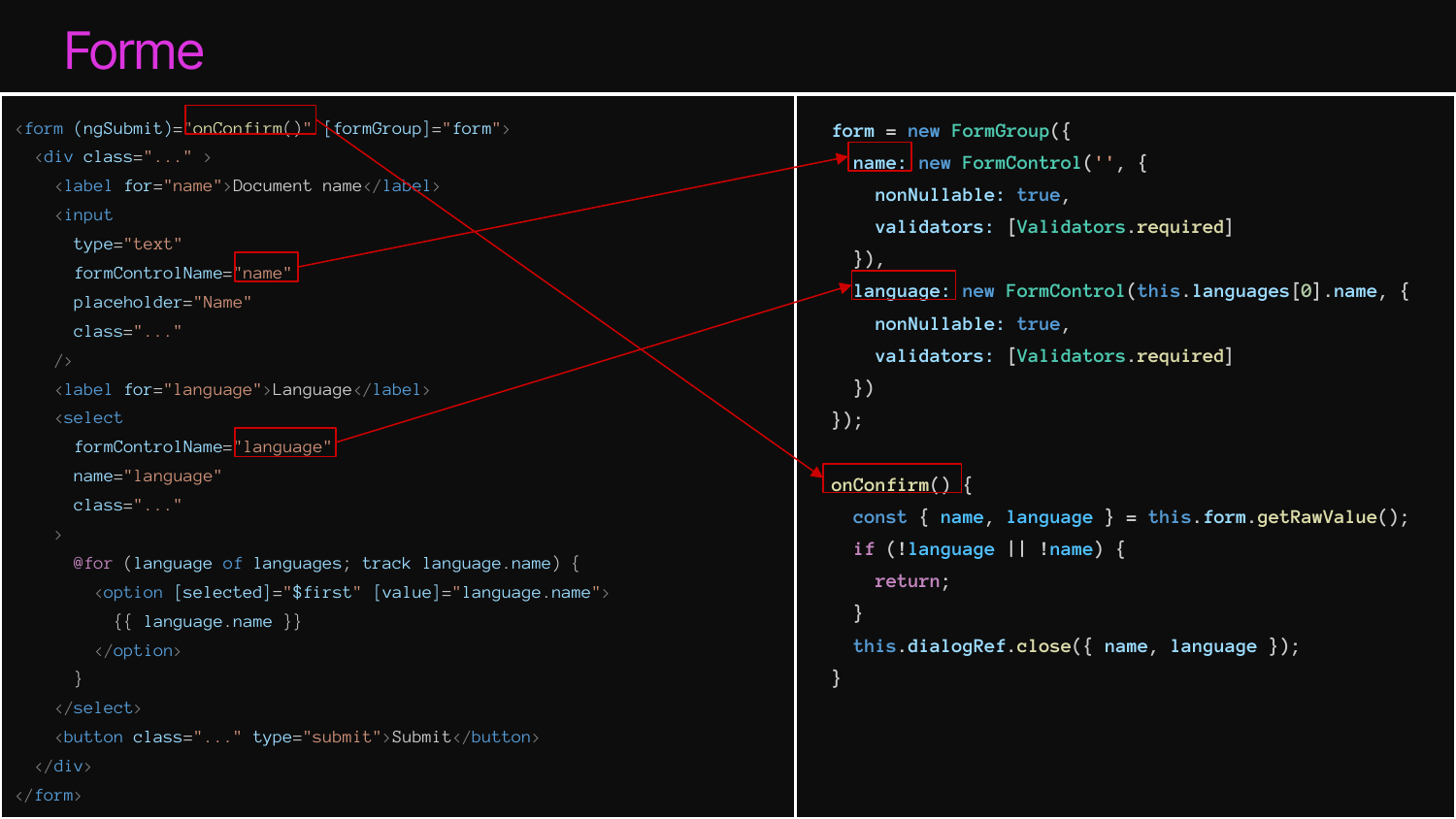

# Forme
<form (ngSubmit)="onConfirm()" [formGroup]="form">
  <div class="..." >
    <label for="name">Document name</label>
    <input
      type="text"
      formControlName="name"
      placeholder="Name"
      class="..."
    />
    <label for="language">Language</label>
    <select
      formControlName="language"
      name="language"
      class="..."
    >
      @for (language of languages; track language.name) {
        <option [selected]="$first" [value]="language.name">
          {{ language.name }}
        </option>
      }
    </select>
    <button class="..." type="submit">Submit</button>
  </div>
</form>

  form = new FormGroup({
    name: new FormControl('', {
      nonNullable: true,
      validators: [Validators.required]
    }),
    language: new FormControl(this.languages[0].name, {
      nonNullable: true,
      validators: [Validators.required]
    })
  });

  onConfirm() {
    const { name, language } = this.form.getRawValue();
    if (!language || !name) {
      return;
    }
    this.dialogRef.close({ name, language });
  }